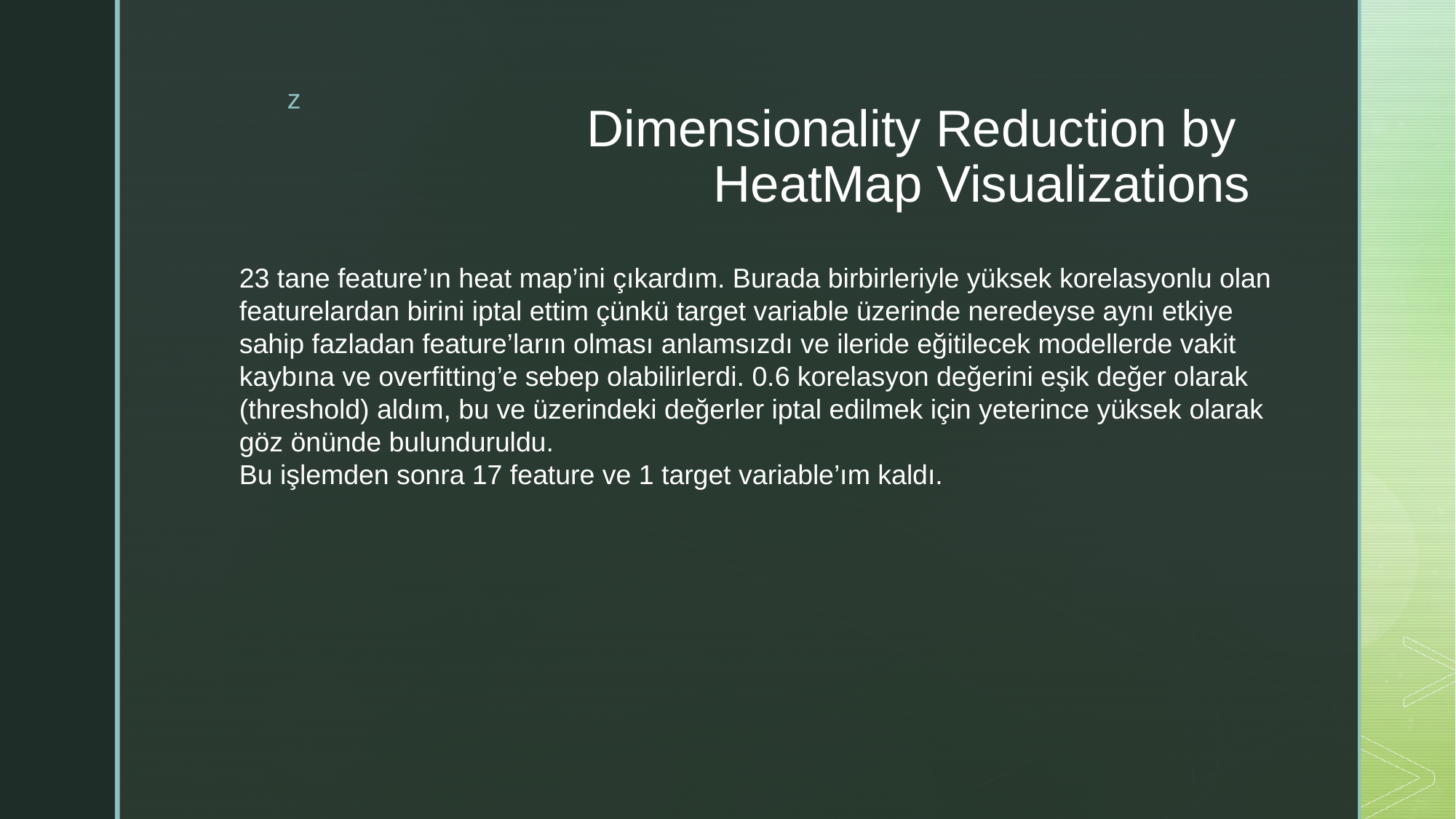

# Dimensionality Reduction by HeatMap Visualizations
23 tane feature’ın heat map’ini çıkardım. Burada birbirleriyle yüksek korelasyonlu olan featurelardan birini iptal ettim çünkü target variable üzerinde neredeyse aynı etkiye sahip fazladan feature’ların olması anlamsızdı ve ileride eğitilecek modellerde vakit kaybına ve overfitting’e sebep olabilirlerdi. 0.6 korelasyon değerini eşik değer olarak (threshold) aldım, bu ve üzerindeki değerler iptal edilmek için yeterince yüksek olarak göz önünde bulunduruldu.
Bu işlemden sonra 17 feature ve 1 target variable’ım kaldı.